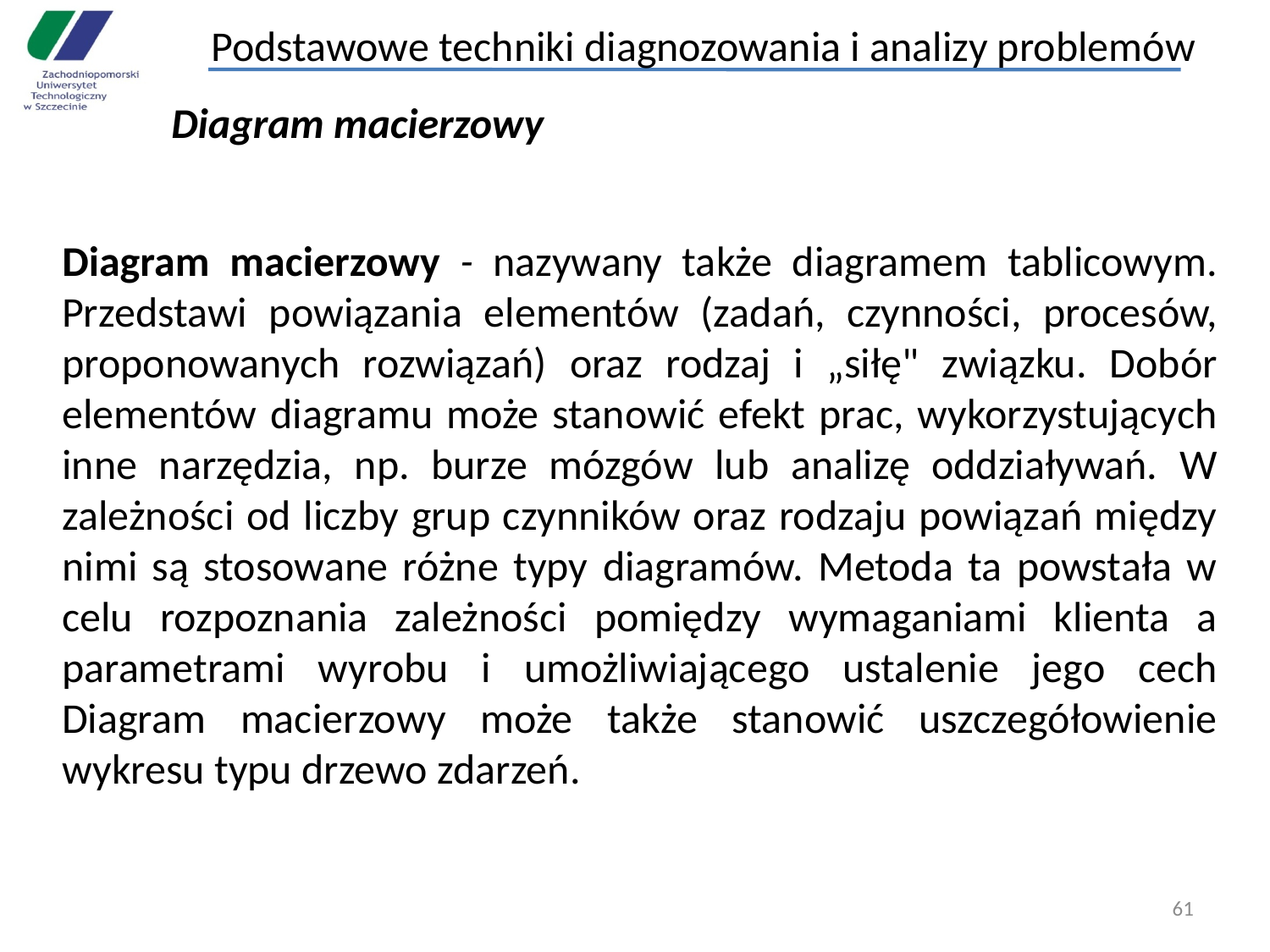

Podstawowe techniki diagnozowania i analizy problemów
#
Diagram macierzowy
Diagram macierzowy - nazywany także diagramem tablicowym. Przedstawi powiązania elementów (zadań, czynności, procesów, proponowanych rozwiązań) oraz rodzaj i „siłę" związku. Dobór elementów diagramu może stanowić efekt prac, wykorzystujących inne narzędzia, np. burze mózgów lub analizę oddziaływań. W zależności od liczby grup czynników oraz rodzaju powiązań między nimi są stosowane różne typy diagramów. Metoda ta powstała w celu rozpoznania zależności pomiędzy wymaganiami klienta a parametrami wyrobu i umożliwiającego ustalenie jego cech Diagram macierzowy może także stanowić uszczegółowienie wykresu typu drzewo zdarzeń.
61